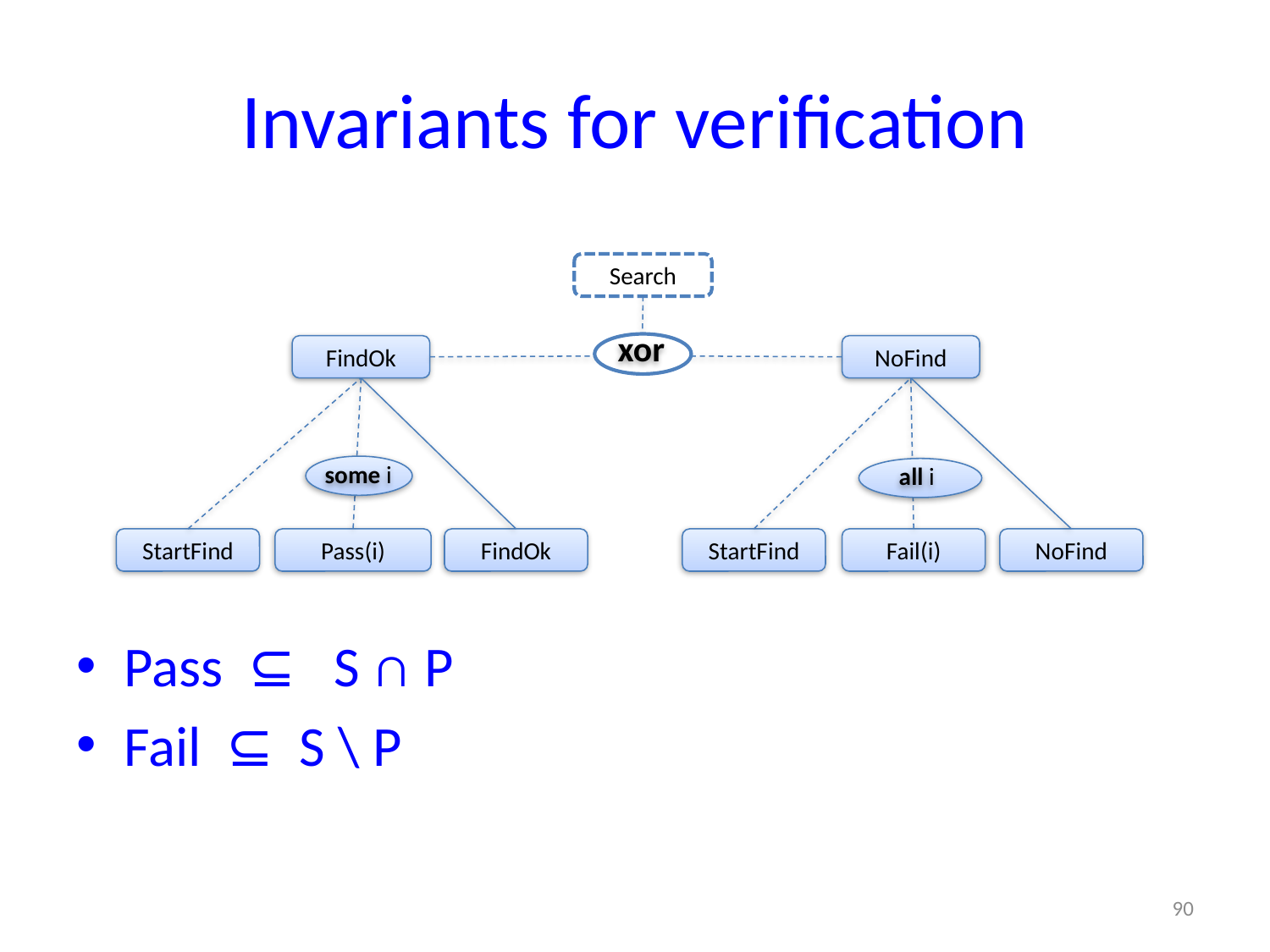

# Invariants for verification
Search
xor

FindOk
NoFind
some i

StartFind
FindOk
Pass(i)
all i

StartFind
Fail(i)
NoFind
Pass  ⊆   S ∩ P
Fail  ⊆  S \ P
90